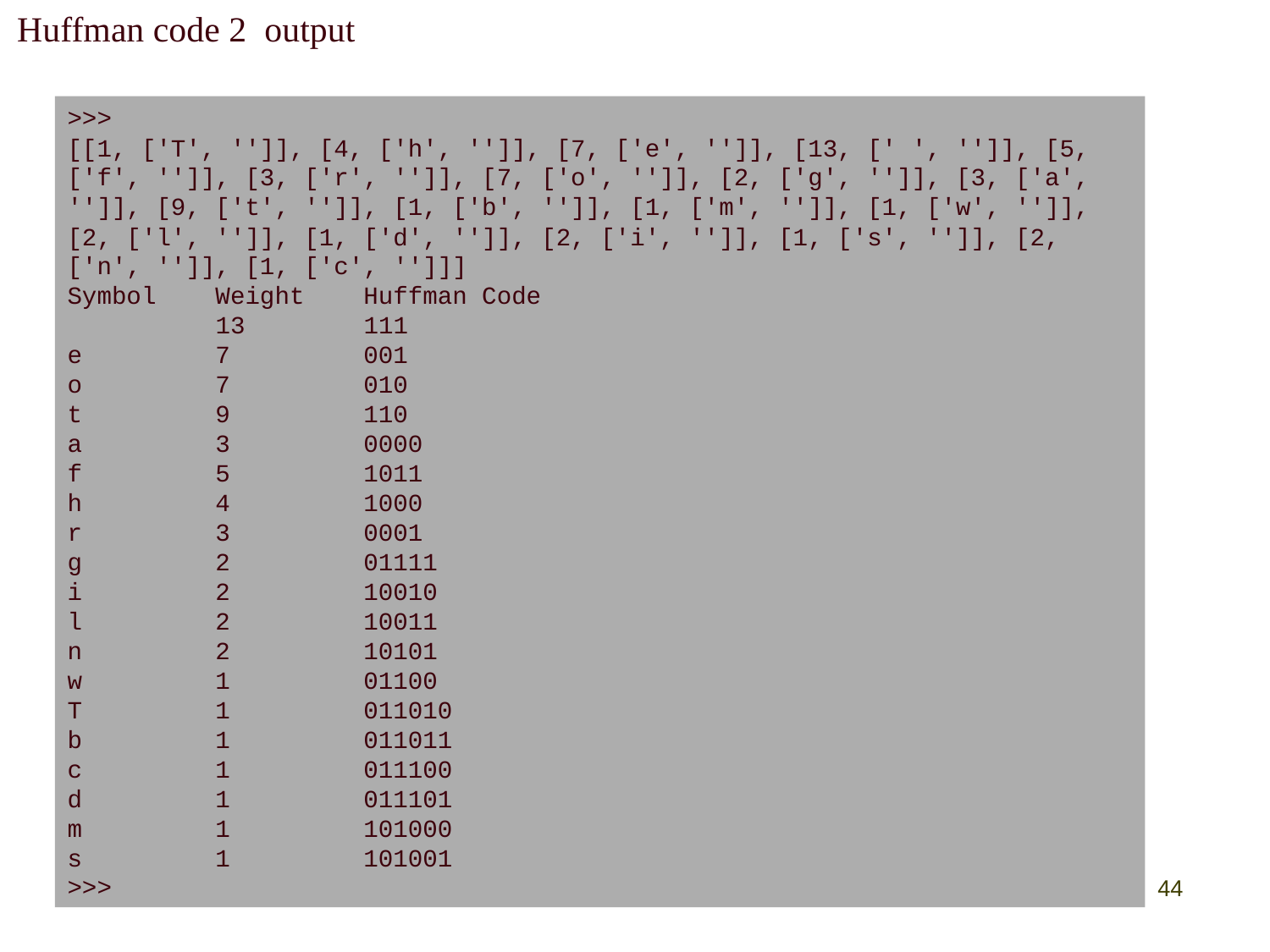

Huffman code 2  output
>>>
[[1, ['T', '']], [4, ['h', '']], [7, ['e', '']], [13, [' ', '']], [5, ['f', '']], [3, ['r', '']], [7, ['o', '']], [2, ['g', '']], [3, ['a', '']], [9, ['t', '']], [1, ['b', '']], [1, ['m', '']], [1, ['w', '']], [2, ['l', '']], [1, ['d', '']], [2, ['i', '']], [1, ['s', '']], [2, ['n', '']], [1, ['c', '']]]
Symbol    Weight    Huffman Code
          13        111
e         7         001
o         7         010
t         9         110
a         3         0000
f         5         1011
h         4         1000
r         3         0001
g         2         01111
i         2         10010
l         2         10011
n         2         10101
w         1         01100
T         1         011010
b         1         011011
c         1         011100
d         1         011101
m         1         101000
s         1         101001
>>>
44